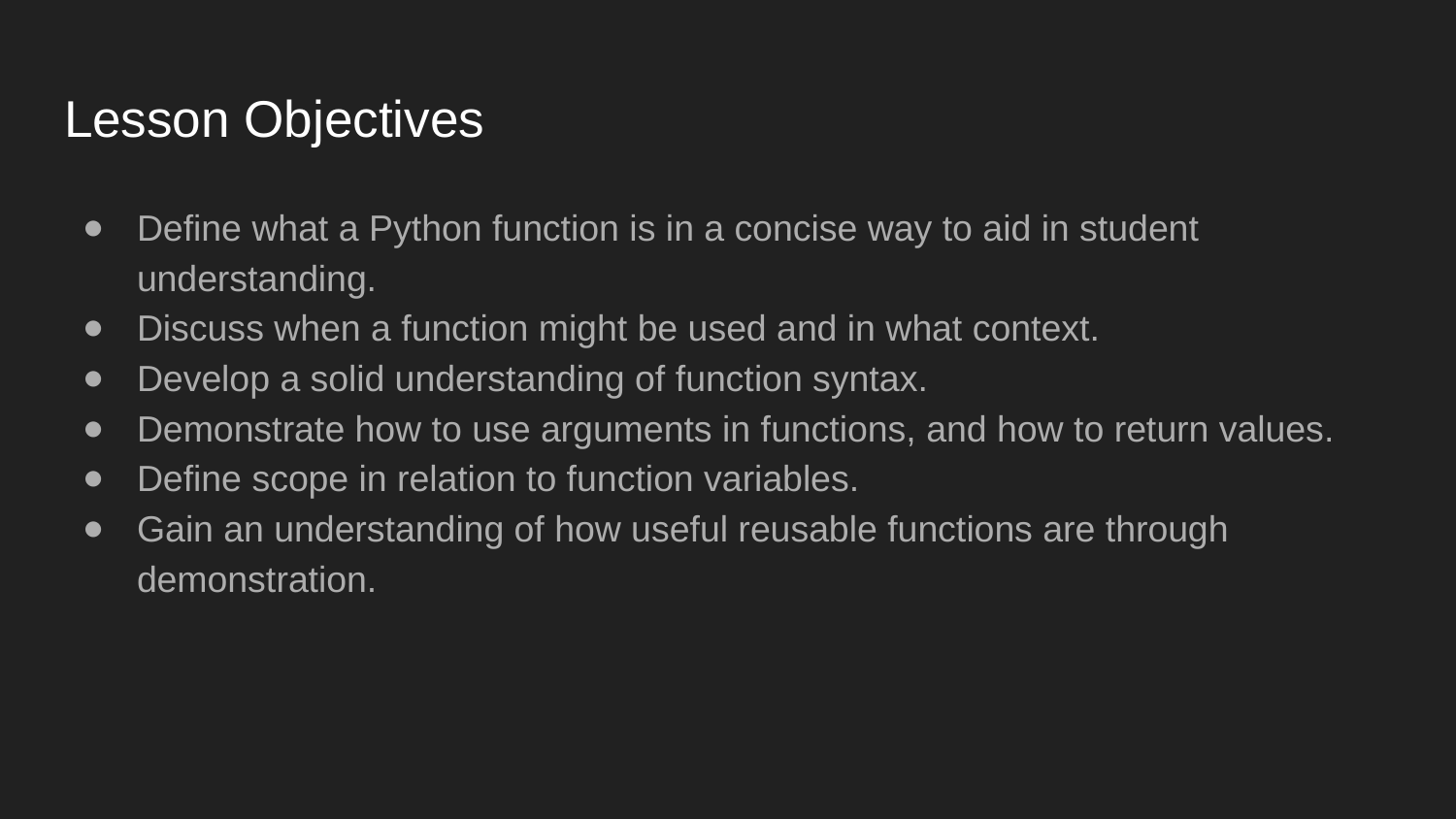

# Lesson Objectives
Define what a Python function is in a concise way to aid in student understanding.
Discuss when a function might be used and in what context.
Develop a solid understanding of function syntax.
Demonstrate how to use arguments in functions, and how to return values.
Define scope in relation to function variables.
Gain an understanding of how useful reusable functions are through demonstration.